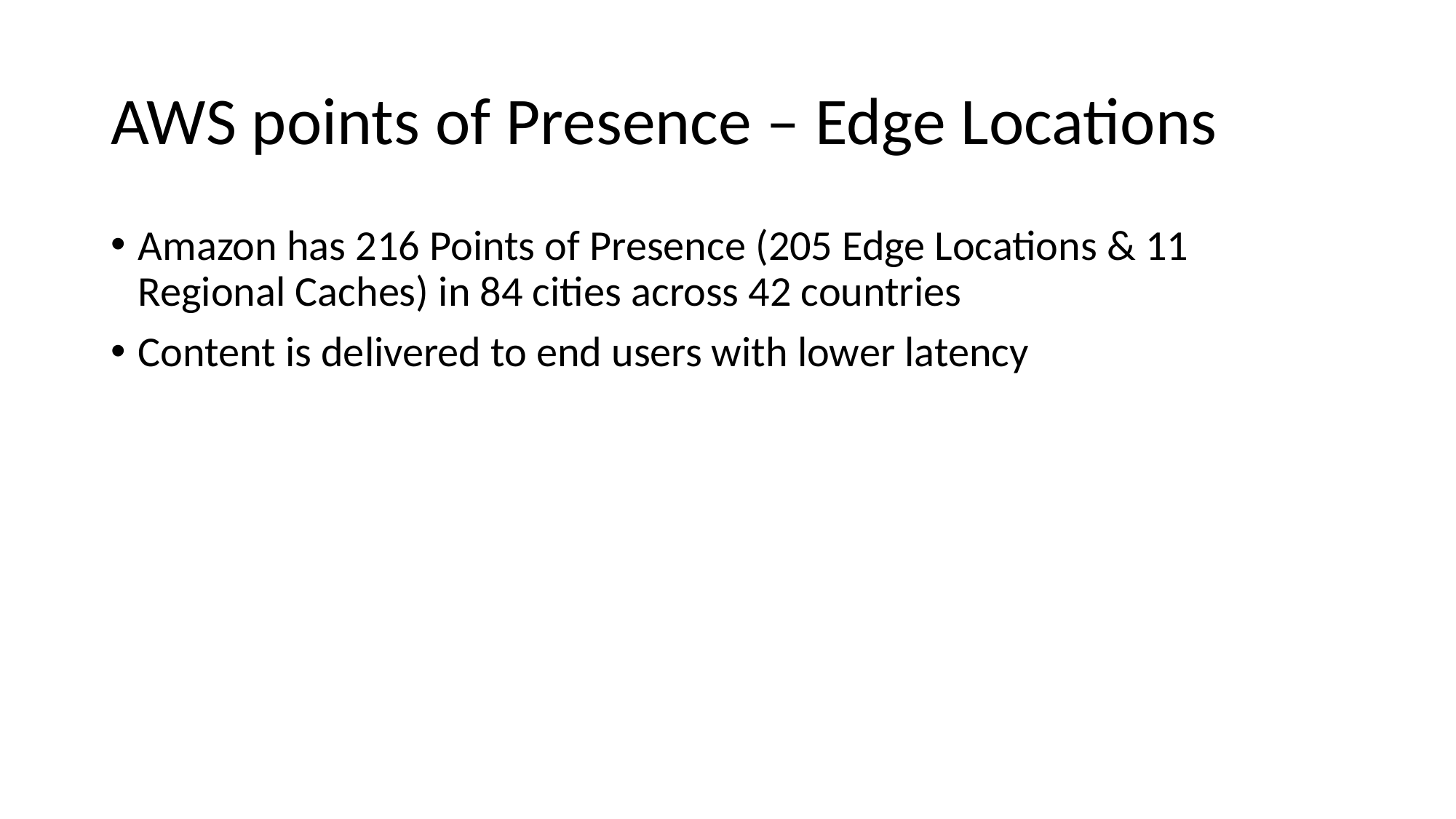

# AWS points of Presence – Edge Locations
Amazon has 216 Points of Presence (205 Edge Locations & 11 Regional Caches) in 84 cities across 42 countries
Content is delivered to end users with lower latency